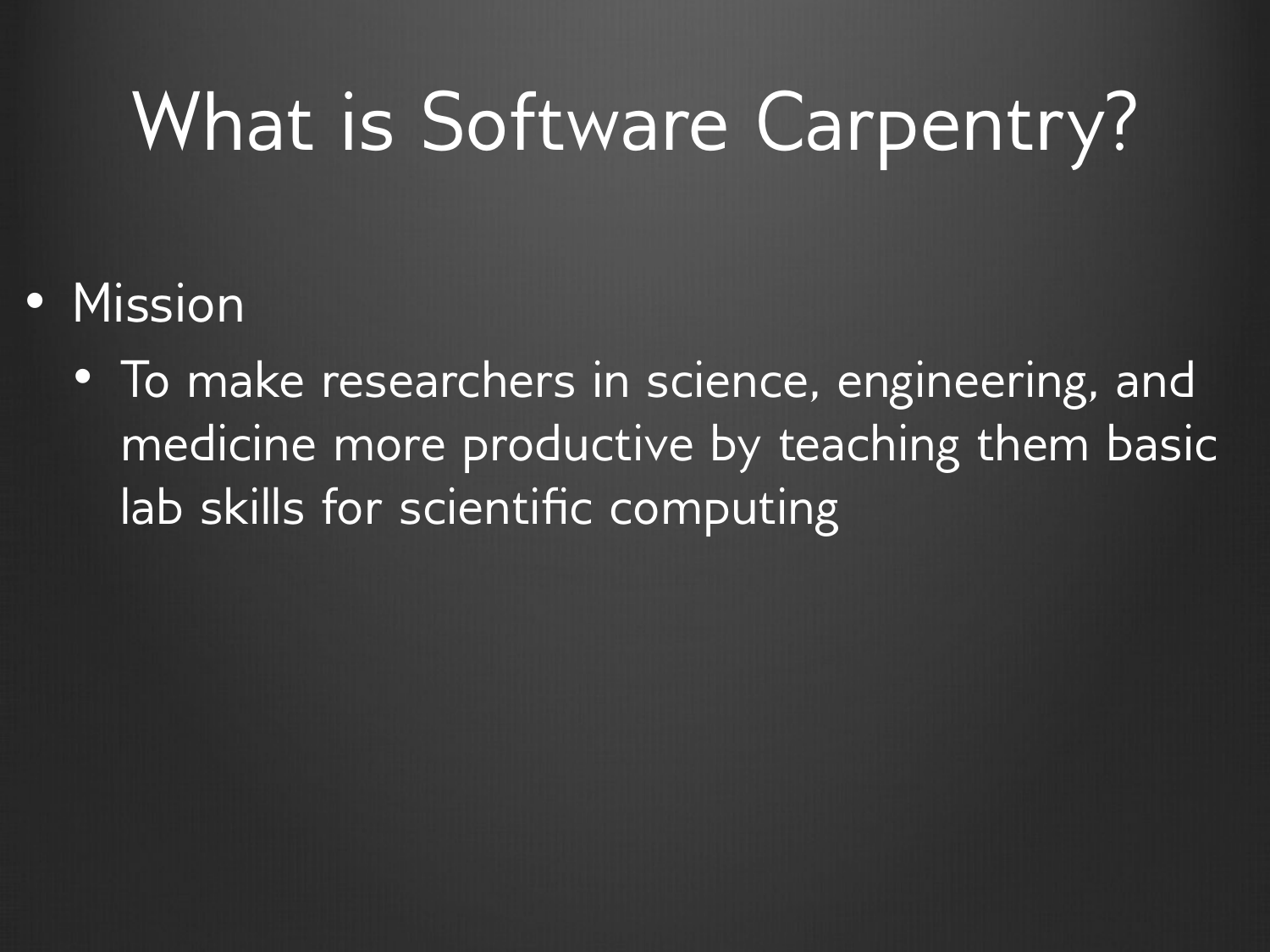

# What is Software Carpentry?
Mission
To make researchers in science, engineering, and medicine more productive by teaching them basic lab skills for scientific computing